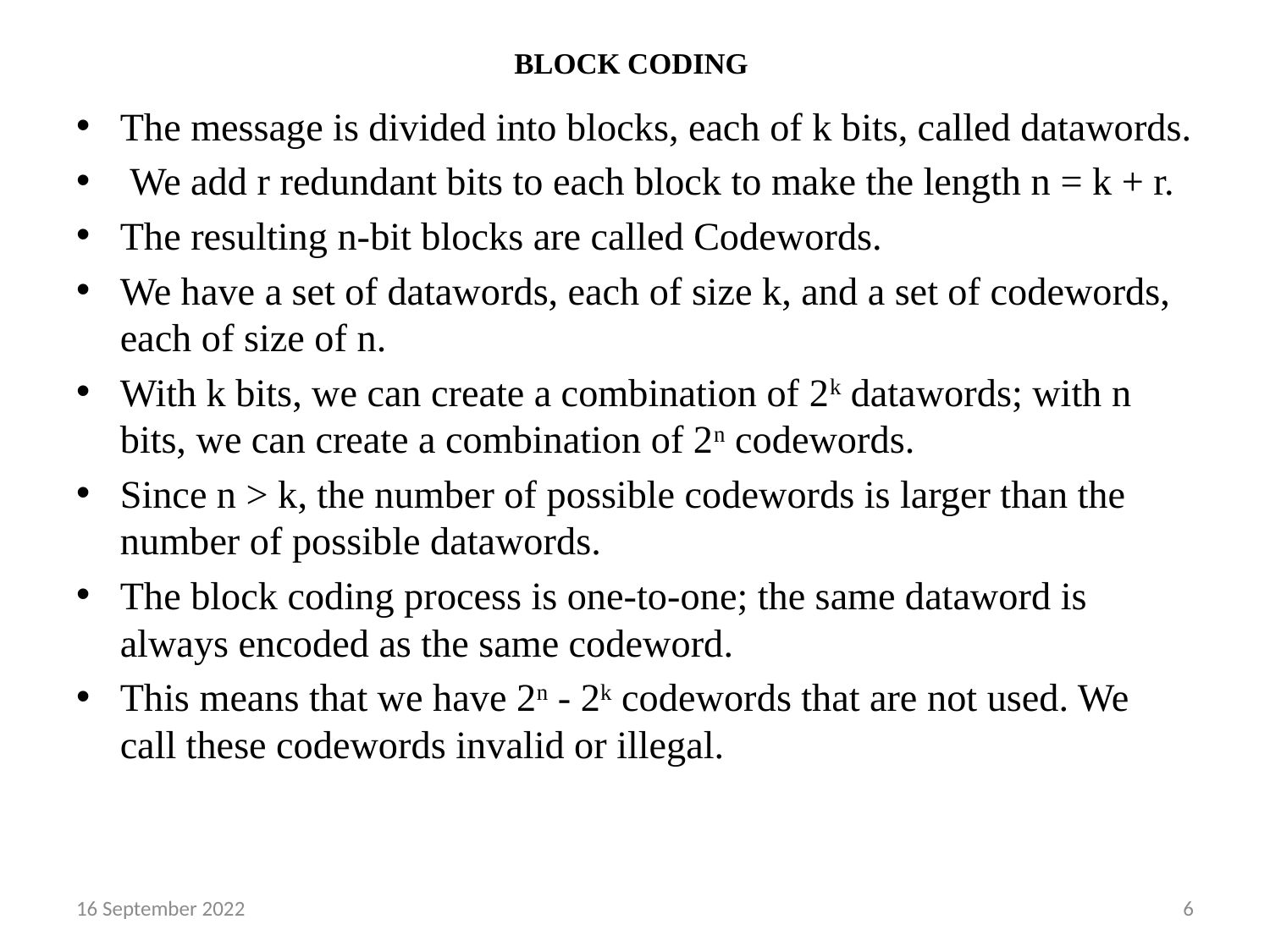

# BLOCK CODING
The message is divided into blocks, each of k bits, called datawords.
 We add r redundant bits to each block to make the length n = k + r.
The resulting n-bit blocks are called Codewords.
We have a set of datawords, each of size k, and a set of codewords, each of size of n.
With k bits, we can create a combination of 2k datawords; with n bits, we can create a combination of 2n codewords.
Since n > k, the number of possible codewords is larger than the number of possible datawords.
The block coding process is one-to-one; the same dataword is always encoded as the same codeword.
This means that we have 2n - 2k codewords that are not used. We call these codewords invalid or illegal.
16 September 2022
6